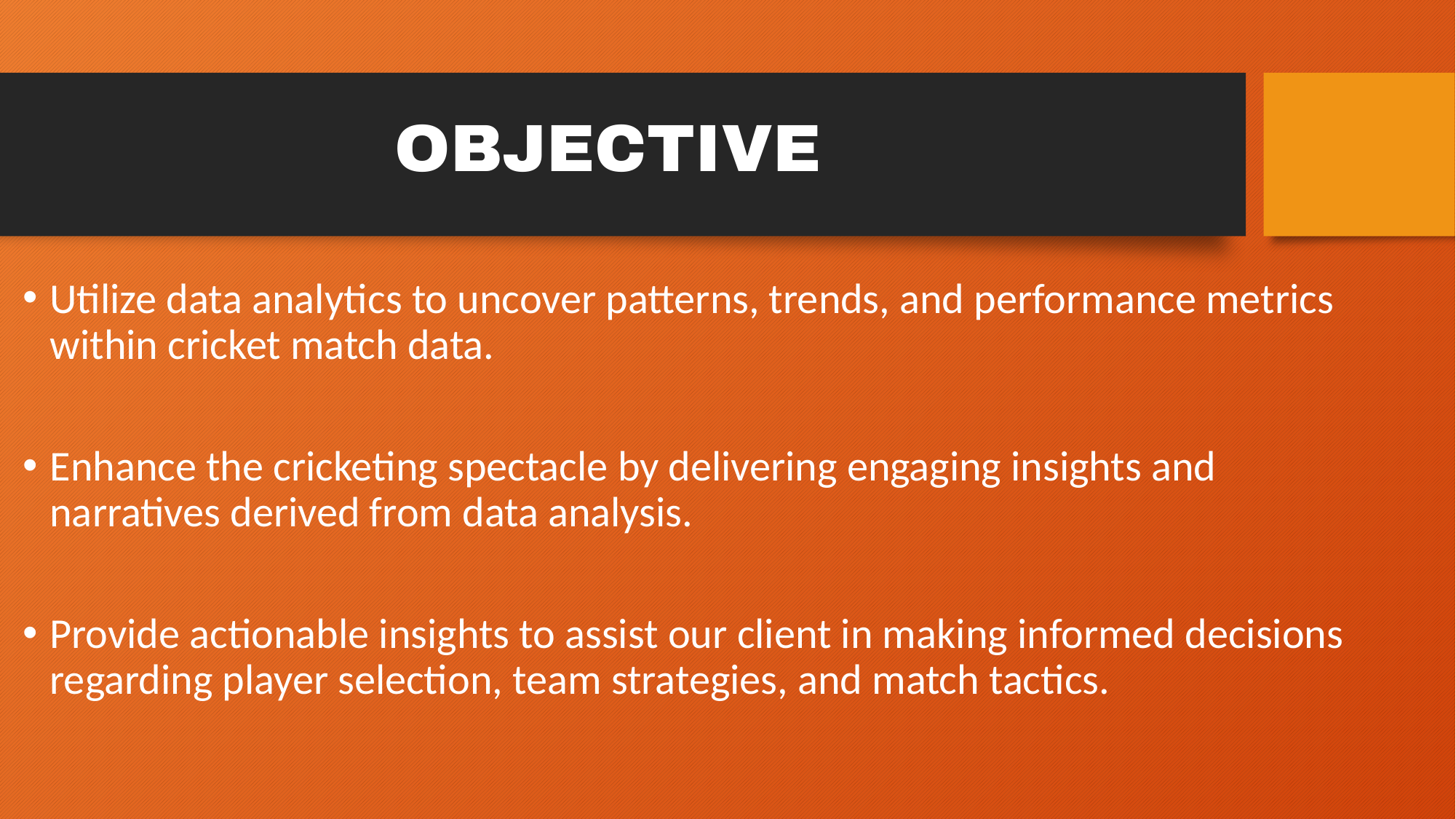

# OBJECTIVE
Utilize data analytics to uncover patterns, trends, and performance metrics within cricket match data.

Enhance the cricketing spectacle by delivering engaging insights and narratives derived from data analysis.

Provide actionable insights to assist our client in making informed decisions regarding player selection, team strategies, and match tactics.